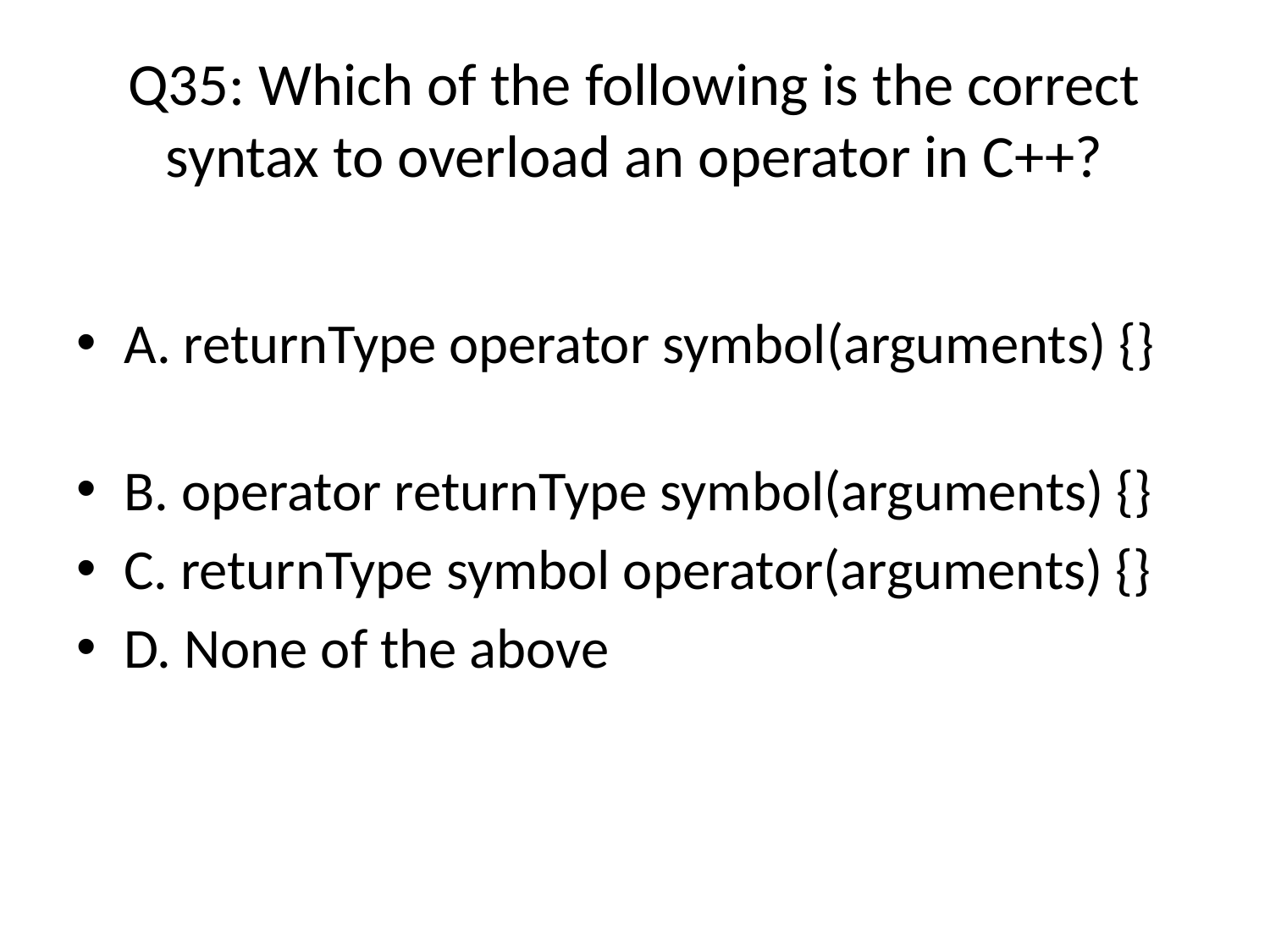

# Q35: Which of the following is the correct syntax to overload an operator in C++?

A. returnType operator symbol(arguments) {} (Answer)
B. operator returnType symbol(arguments) {}
C. returnType symbol operator(arguments) {}
D. None of the above